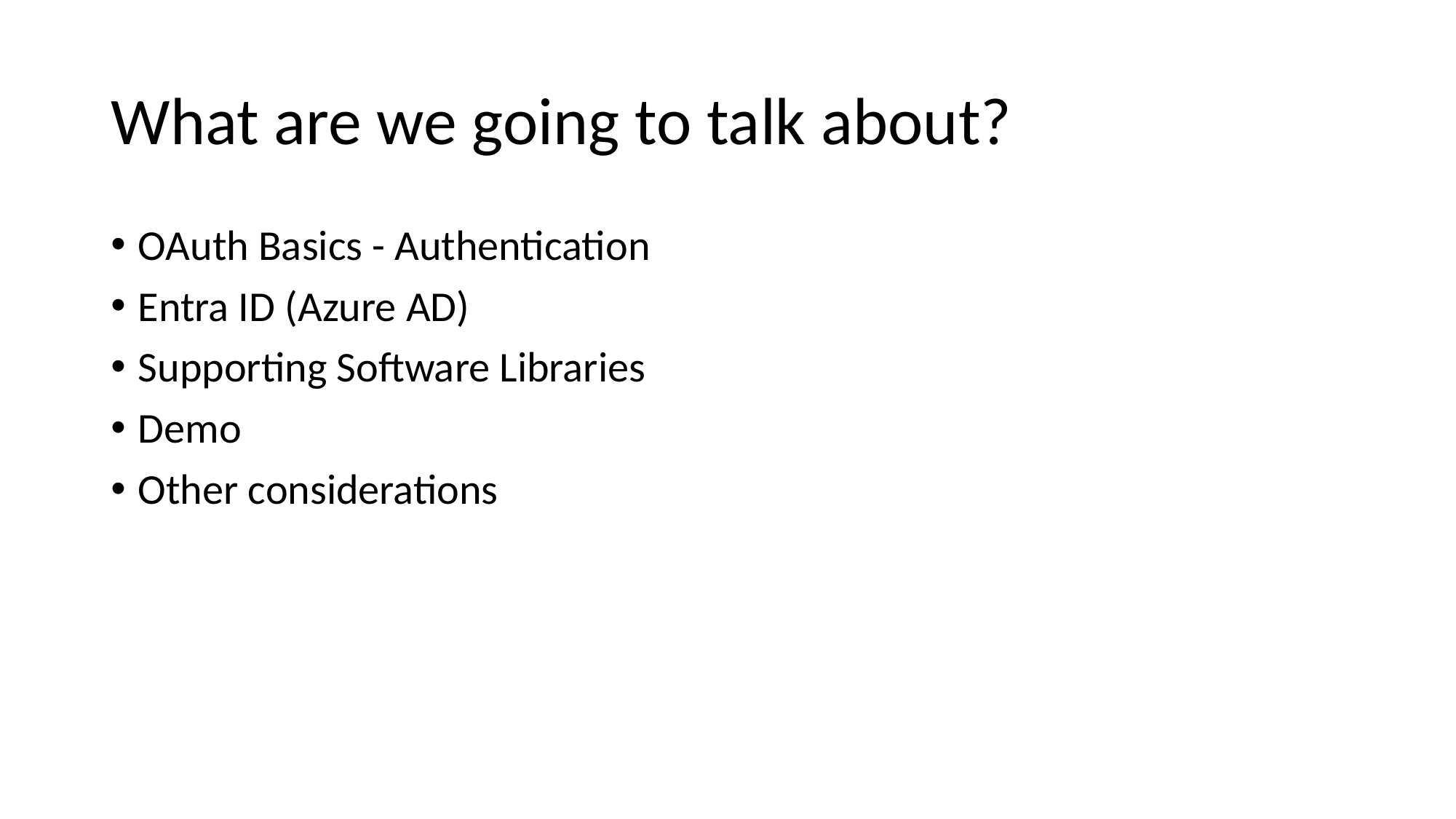

# What are we going to talk about?
OAuth Basics - Authentication
Entra ID (Azure AD)
Supporting Software Libraries
Demo
Other considerations